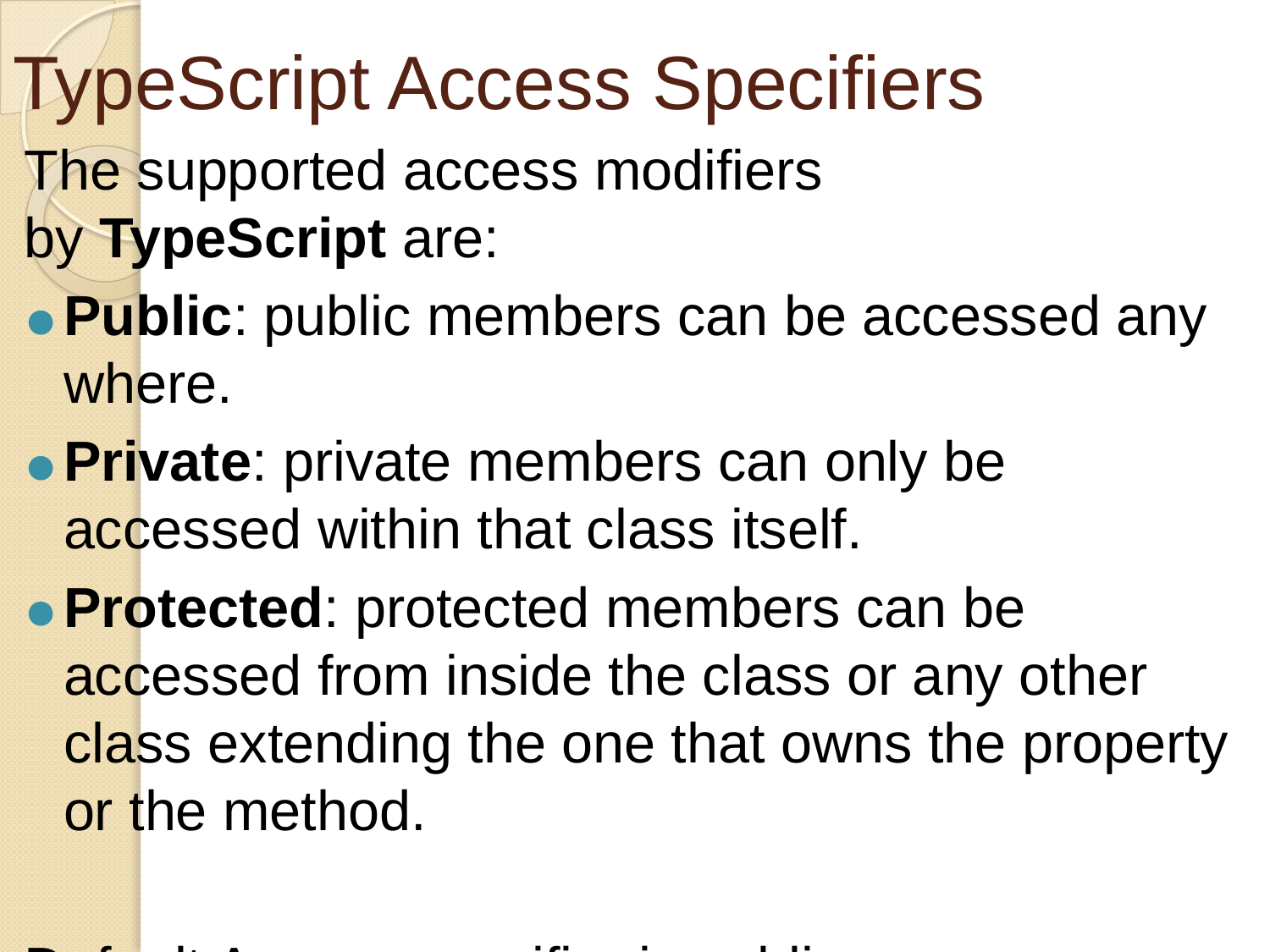

# TypeScript Access Specifiers
The supported access modifiers by TypeScript are:
Public: public members can be accessed any where.
Private: private members can only be accessed within that class itself.
Protected: protected members can be accessed from inside the class or any other class extending the one that owns the property or the method.

Default Access specifier is public